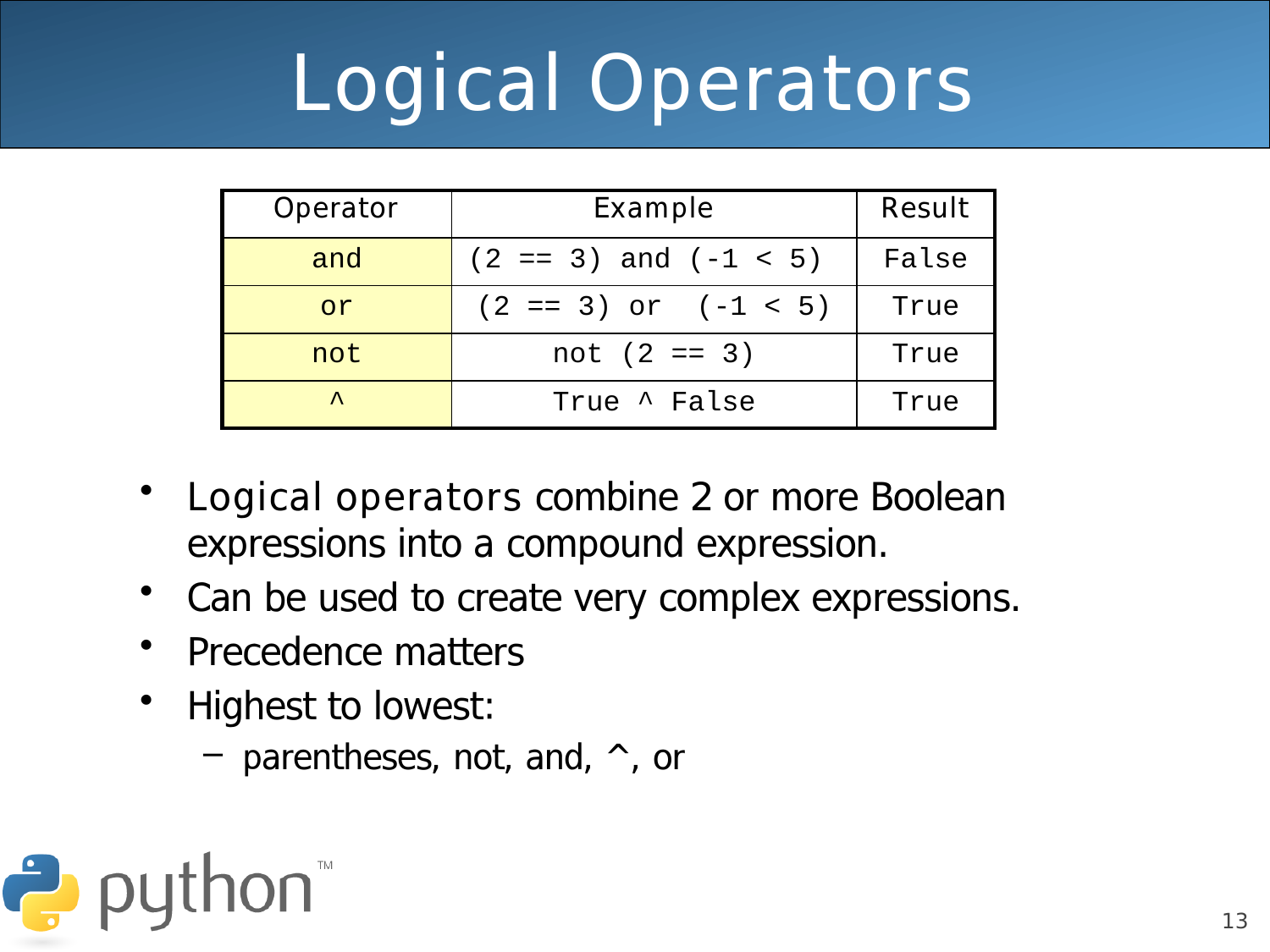

# Logical Operators
| Operator | Example | Result |
| --- | --- | --- |
| and | (2 == 3) and (-1 < 5) | False |
| or | (2 == 3) or (-1 < 5) | True |
| not | not (2 == 3) | True |
| ^ | True ^ False | True |
Logical operators combine 2 or more Boolean expressions into a compound expression.
Can be used to create very complex expressions.
Precedence matters
Highest to lowest:
parentheses, not, and, ^, or